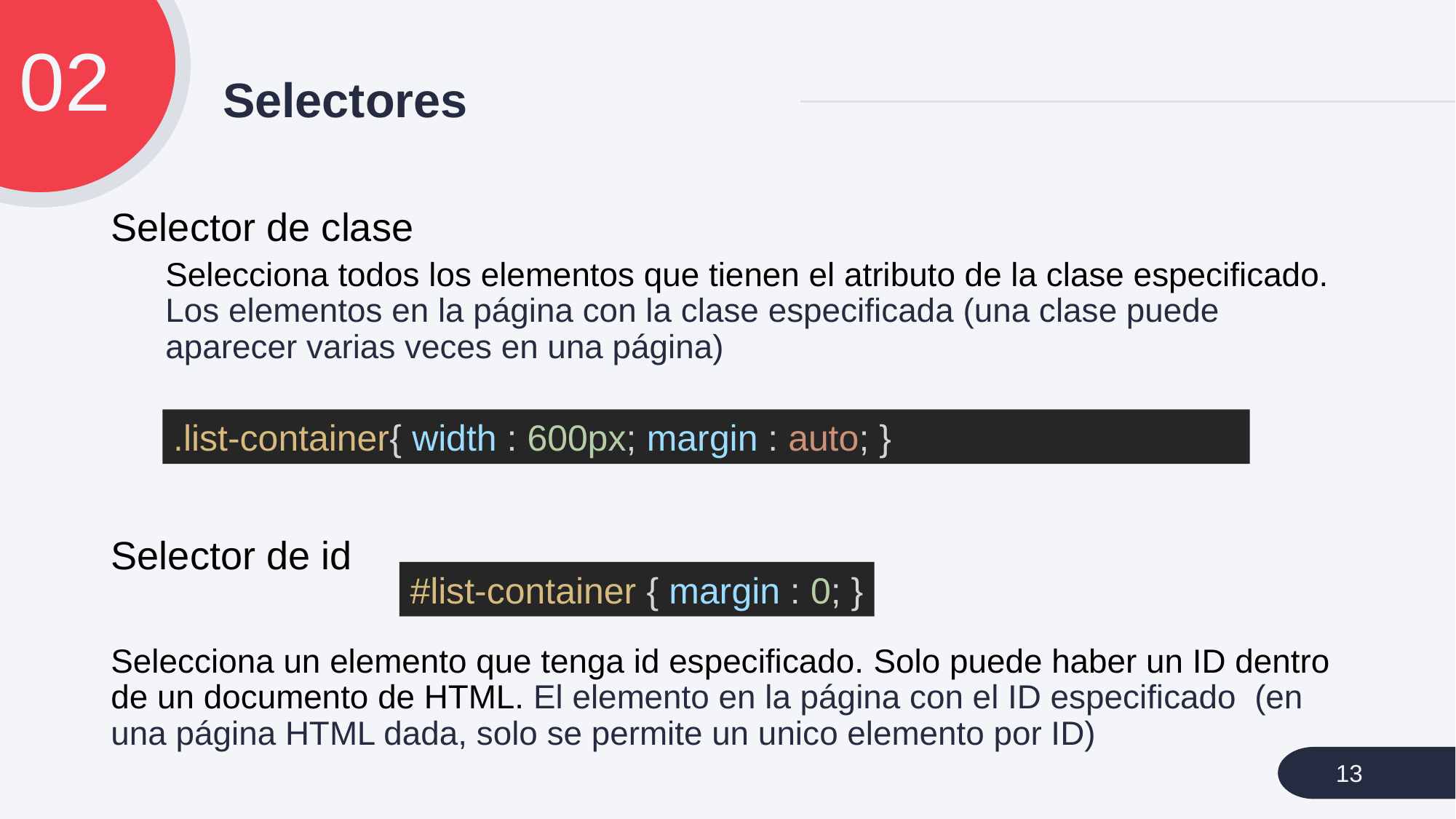

02
# Selectores
Selector de clase
Selecciona todos los elementos que tienen el atributo de la clase especificado. Los elementos en la página con la clase especificada (una clase puede aparecer varias veces en una página)

Selector de id

Selecciona un elemento que tenga id especificado. Solo puede haber un ID dentro de un documento de HTML. El elemento en la página con el ID especificado  (en una página HTML dada, solo se permite un unico elemento por ID)
.list-container{ width : 600px; margin : auto; }
#list-container { margin : 0; }
13